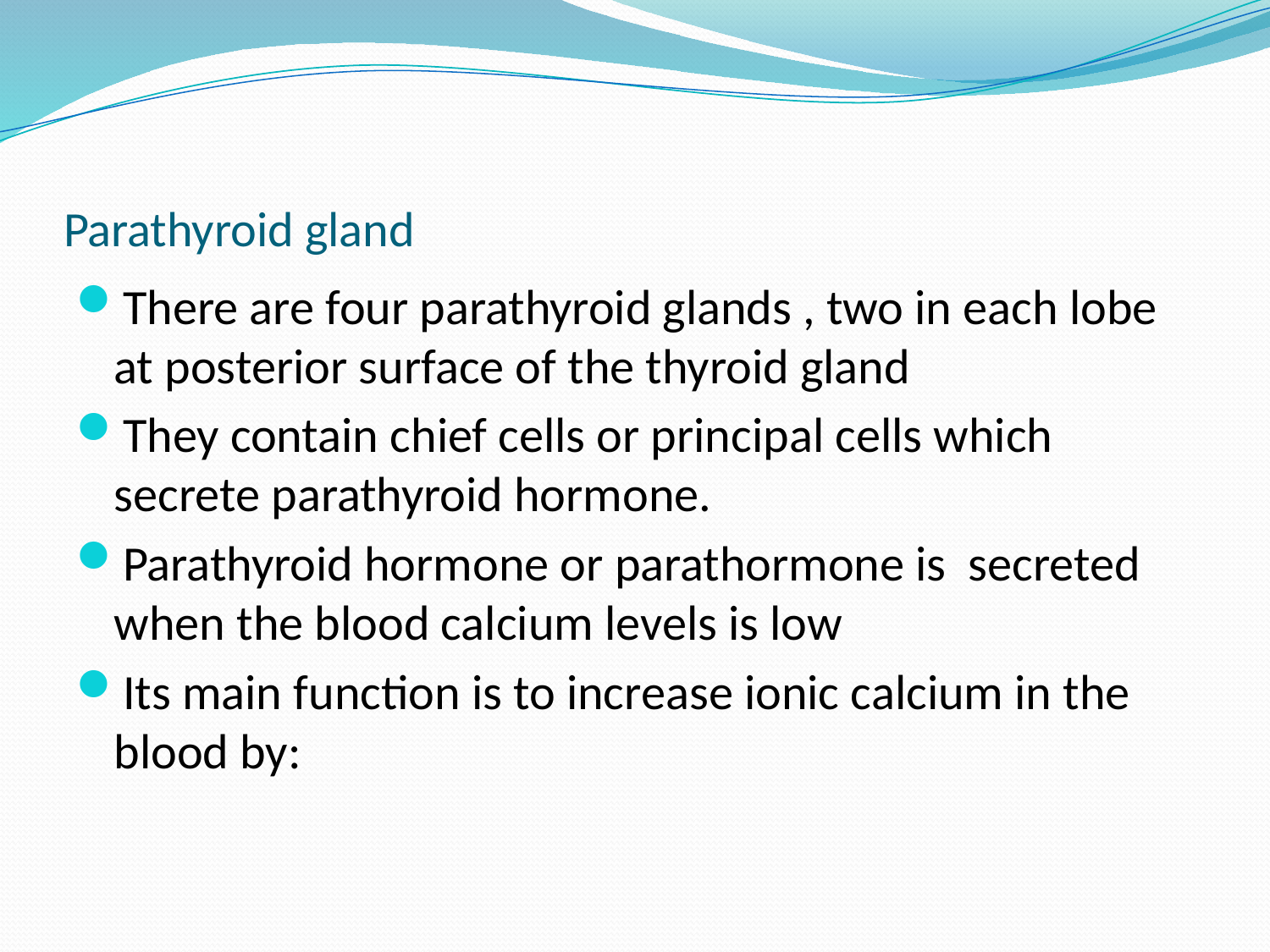

# Parathyroid gland
There are four parathyroid glands , two in each lobe at posterior surface of the thyroid gland
They contain chief cells or principal cells which secrete parathyroid hormone.
Parathyroid hormone or parathormone is  secreted when the blood calcium levels is low
Its main function is to increase ionic calcium in the blood by: